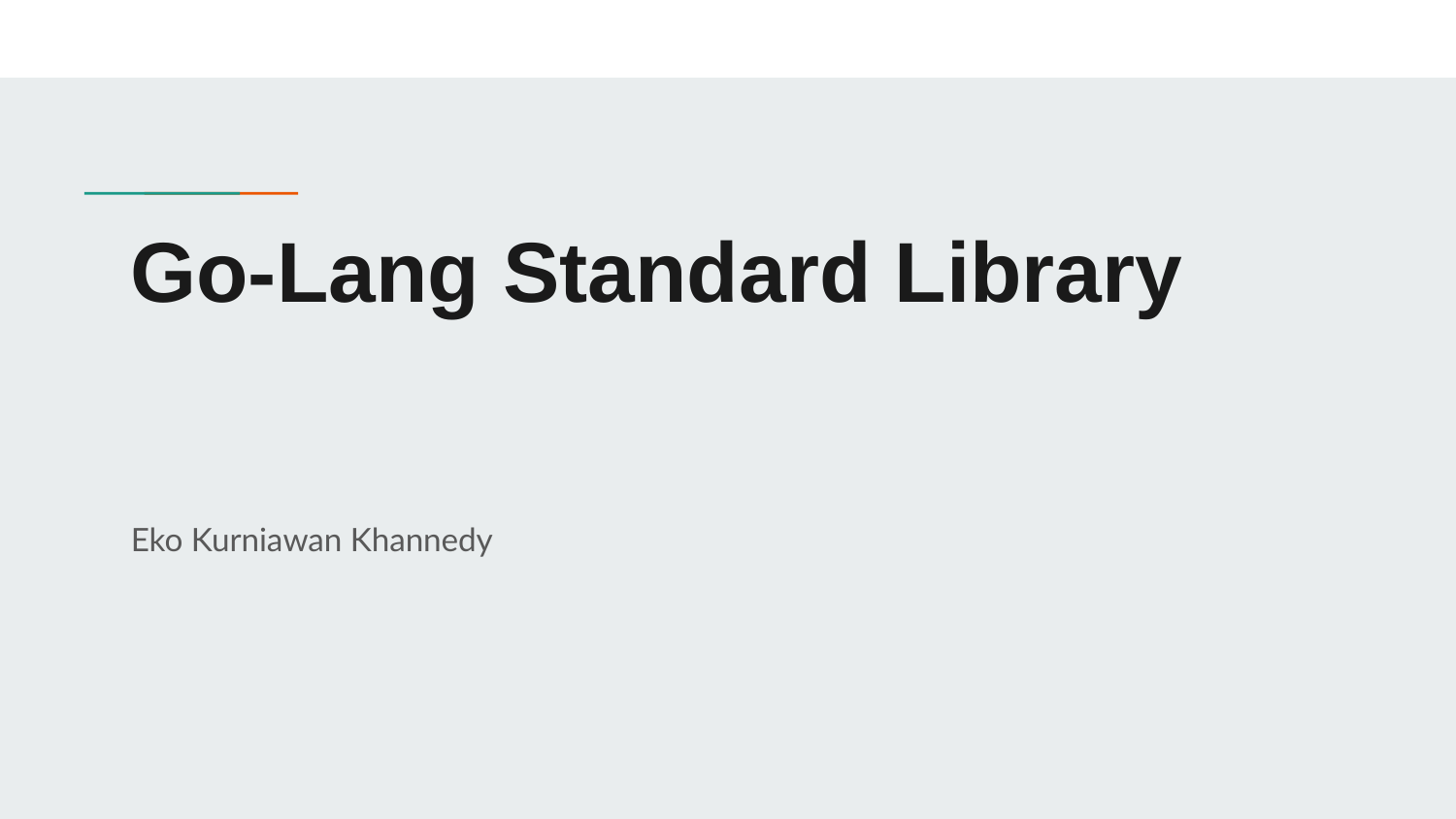

# Go-Lang Standard Library
Eko Kurniawan Khannedy